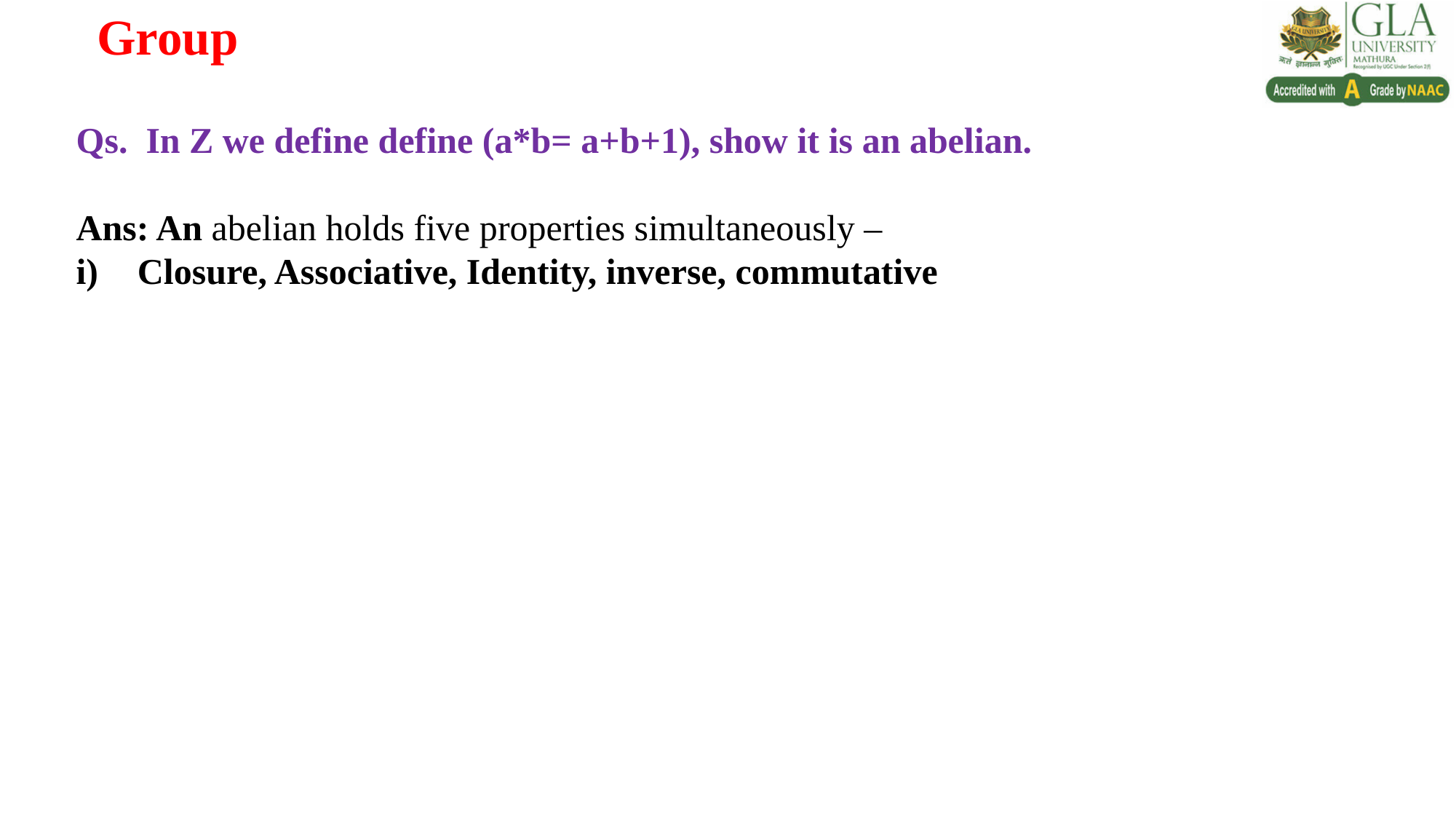

# Group
Qs.  In Z we define define (a*b= a+b+1), show it is an abelian.

Ans: An abelian holds five properties simultaneously –
Closure, Associative, Identity, inverse, commutative